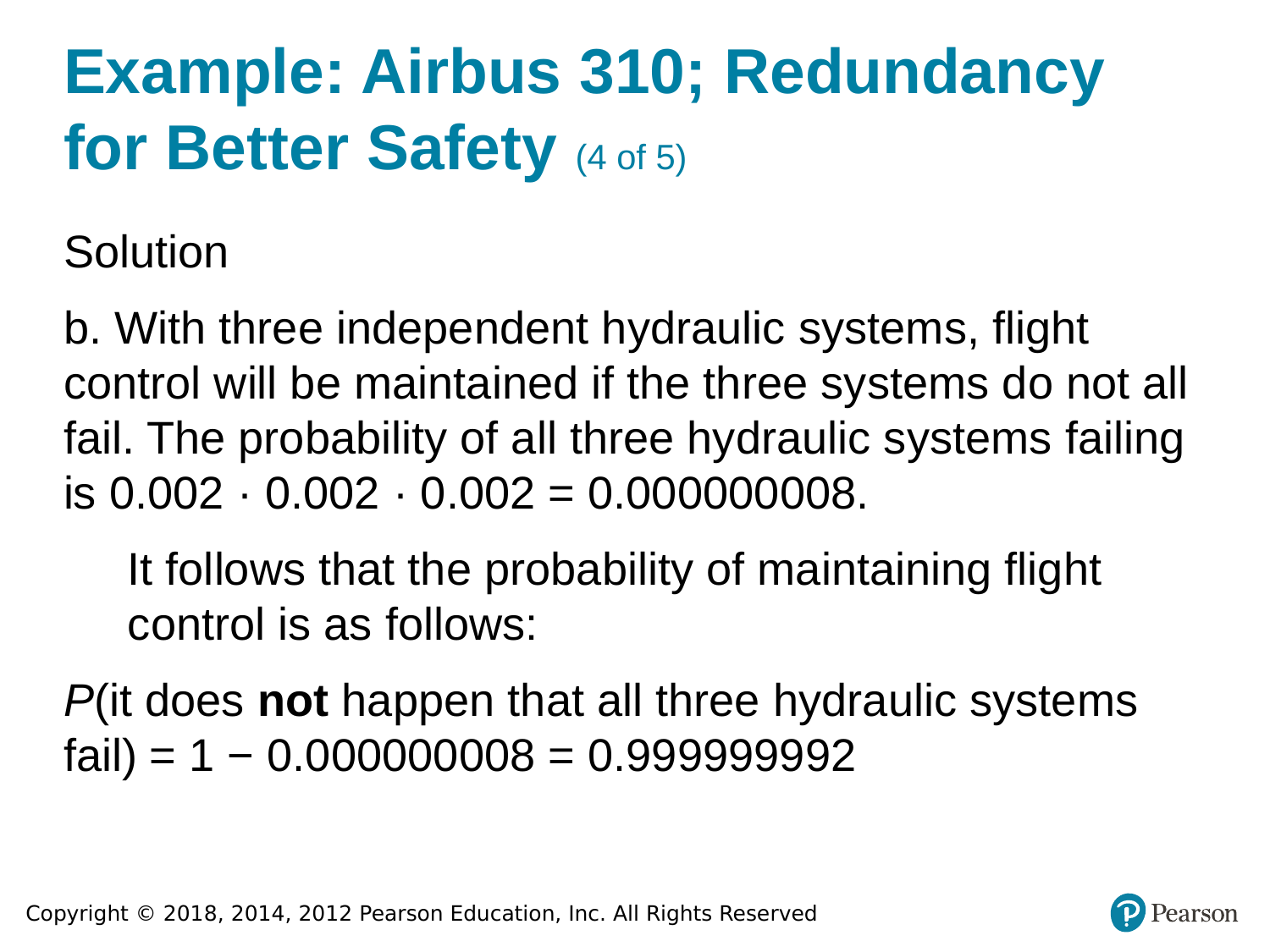

# Example: Airbus 310; Redundancy for Better Safety (4 of 5)
Solution
b. With three independent hydraulic systems, flight control will be maintained if the three systems do not all fail. The probability of all three hydraulic systems failing is 0.002 · 0.002 · 0.002 = 0.000000008.
It follows that the probability of maintaining flight control is as follows:
P(it does not happen that all three hydraulic systems fail) = 1 − 0.000000008 = 0.999999992